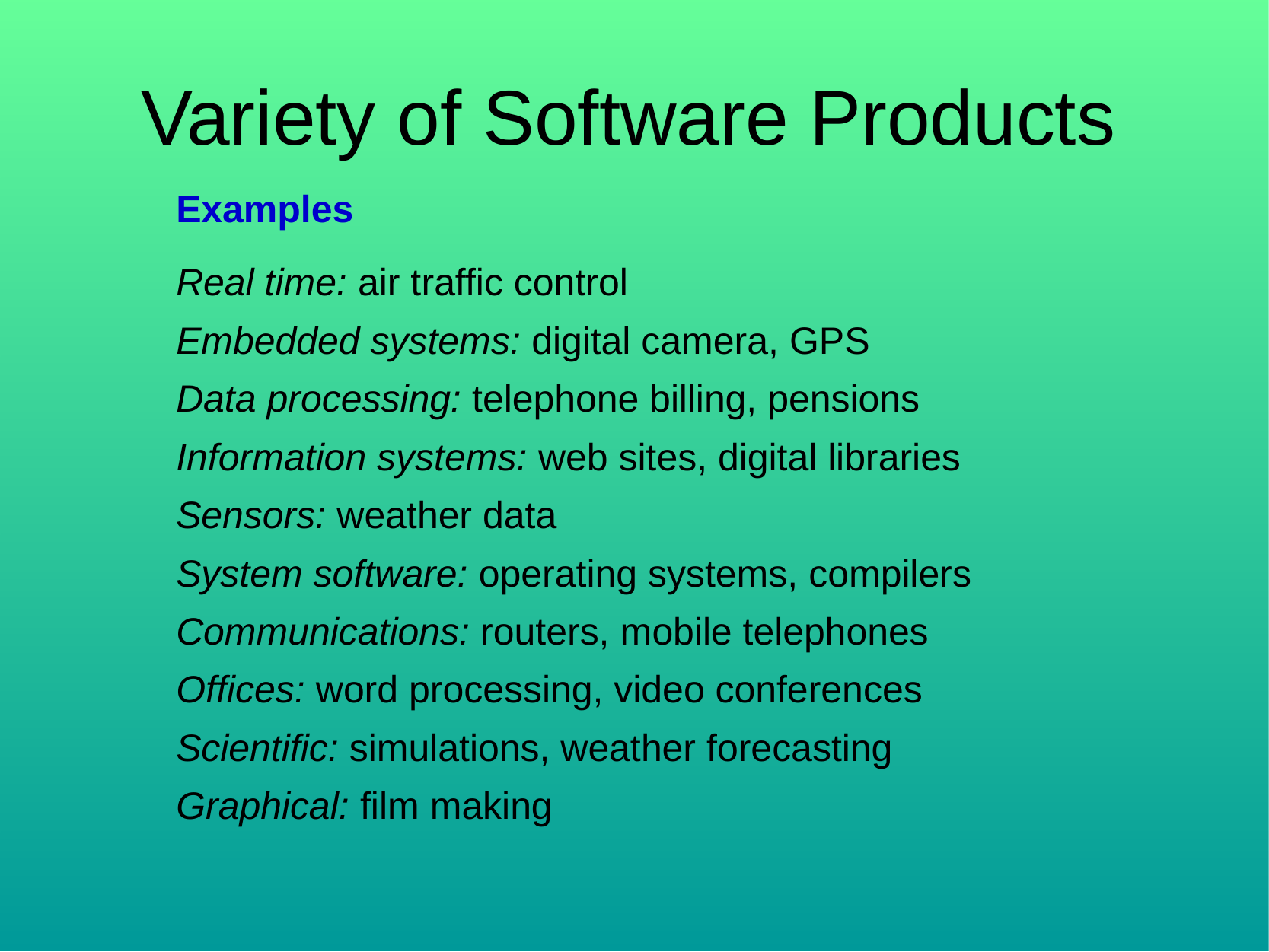

Variety of Software Products
Examples
Real time: air traffic control
Embedded systems: digital camera, GPS
Data processing: telephone billing, pensions
Information systems: web sites, digital libraries
Sensors: weather data
System software: operating systems, compilers
Communications: routers, mobile telephones
Offices: word processing, video conferences
Scientific: simulations, weather forecasting
Graphical: film making